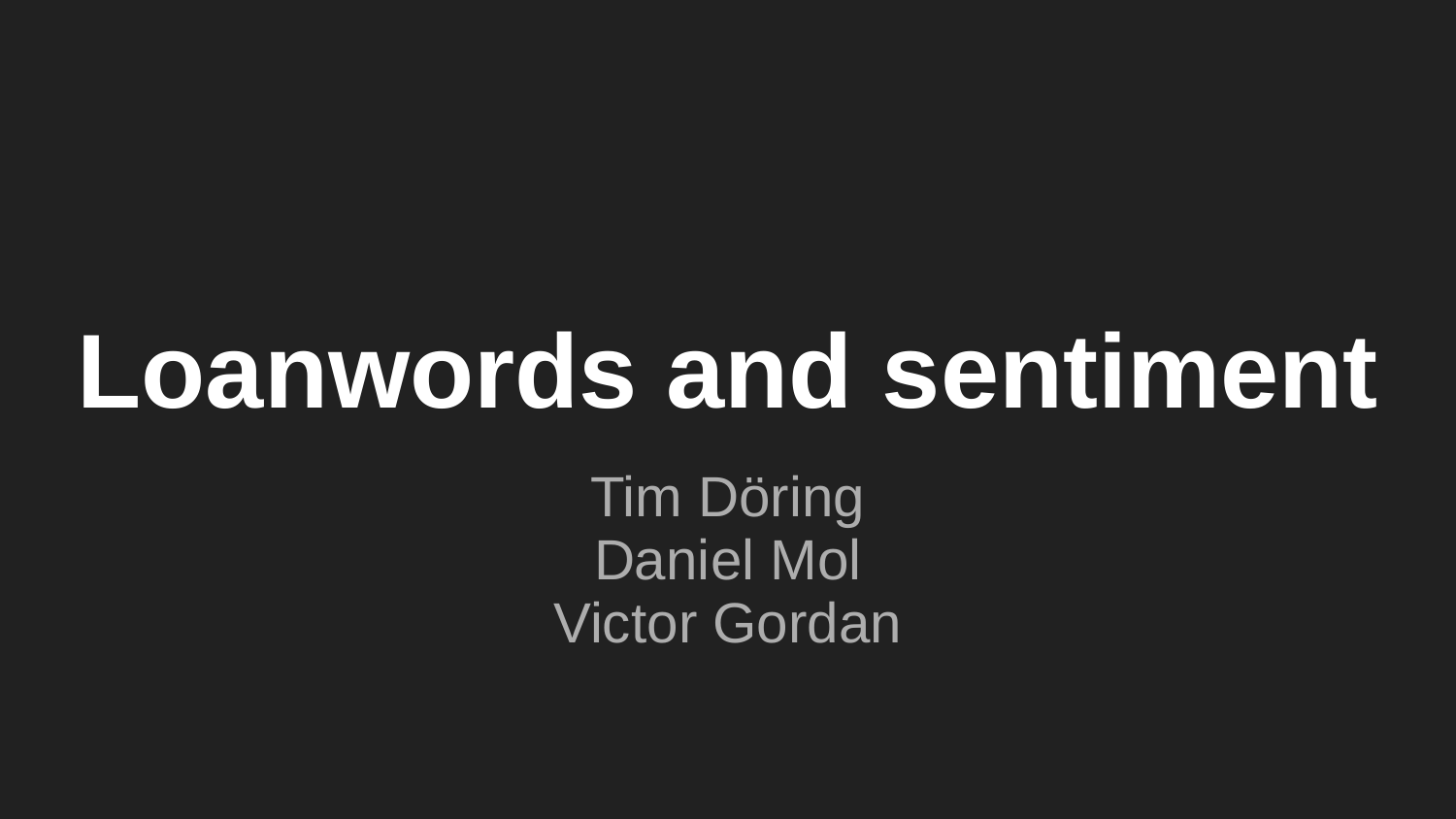

# Loanwords and sentiment
Tim Döring
Daniel Mol
Victor Gordan